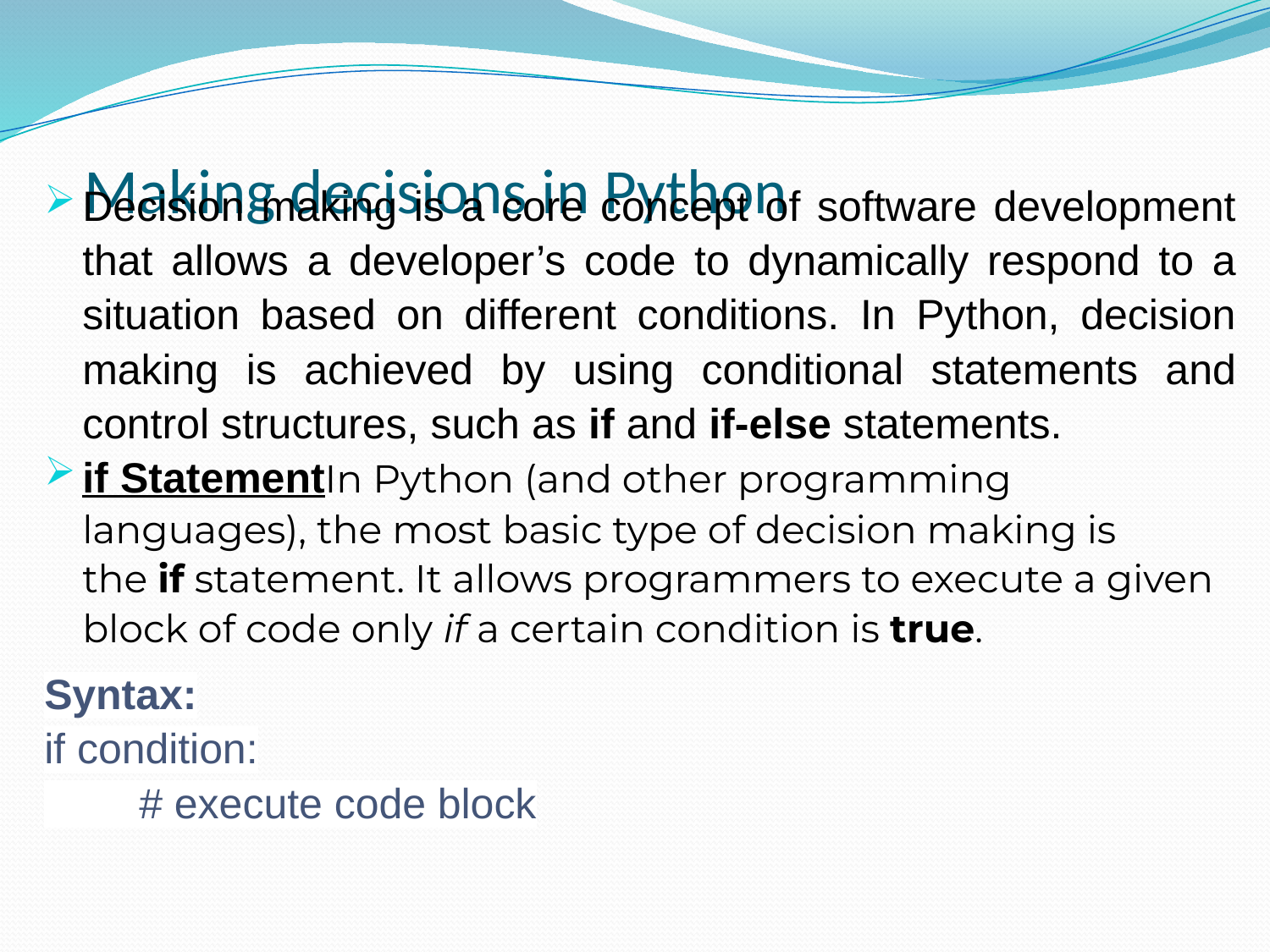

# Making decisions in Python
Decision making is a core concept of software development that allows a developer’s code to dynamically respond to a situation based on different conditions. In Python, decision making is achieved by using conditional statements and control structures, such as if and if-else statements.
if StatementIn Python (and other programming languages), the most basic type of decision making is the if statement. It allows programmers to execute a given block of code only if a certain condition is true.
Syntax:
if condition:
        # execute code block